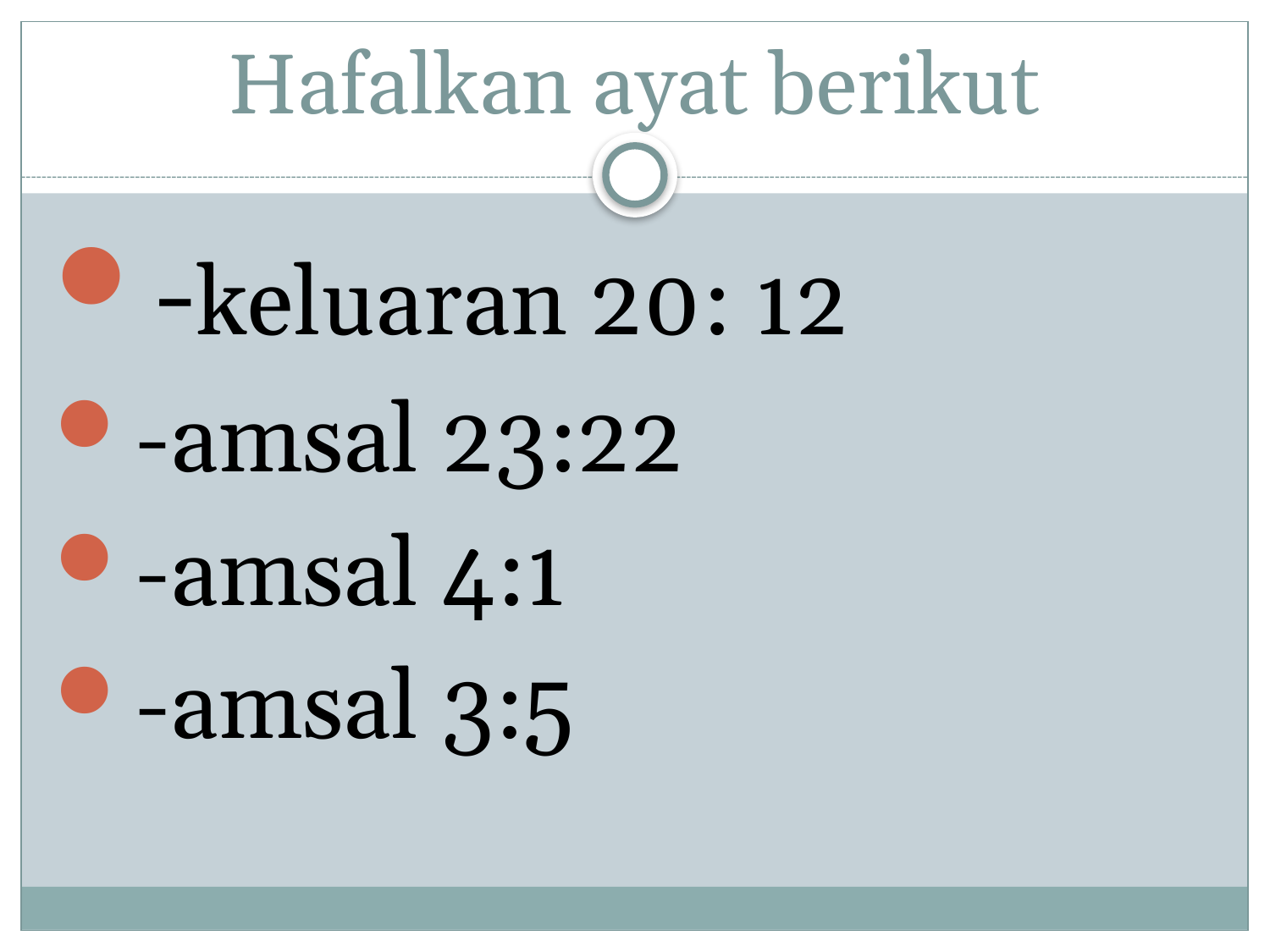

# Hafalkan ayat berikut
-keluaran 20: 12
-amsal 23:22
-amsal 4:1
-amsal 3:5